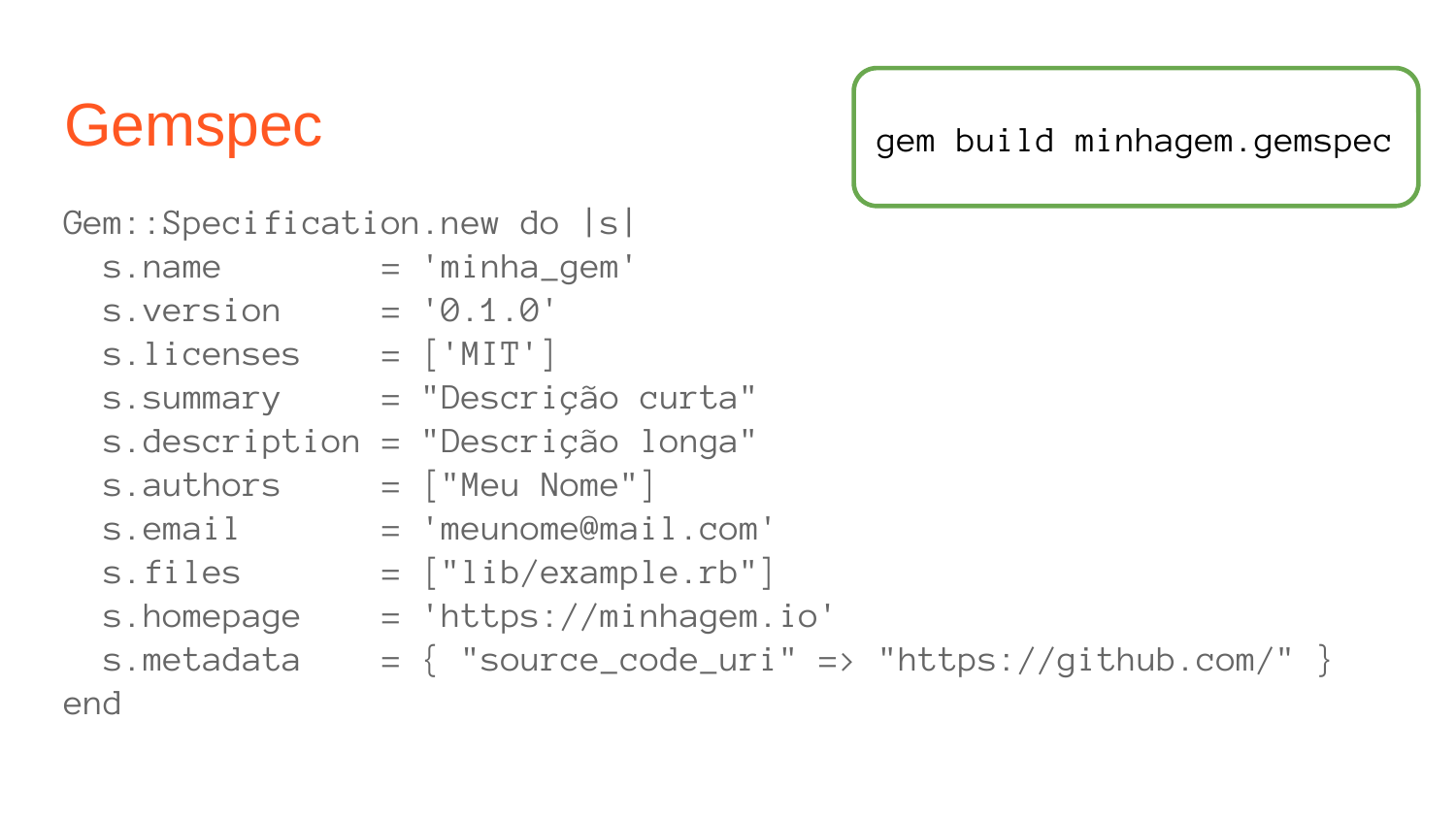

gem build minhagem.gemspec
# Gemspec
Gem::Specification.new do |s|
  s.name        = 'minha_gem'
  s.version     = '0.1.0'
  s.licenses    = ['MIT']
  s.summary     = "Descrição curta"
  s.description = "Descrição longa"
  s.authors     = ["Meu Nome"]
  s.email       = 'meunome@mail.com'
  s.files       = ["lib/example.rb"]
  s.homepage    = 'https://minhagem.io'
  s.metadata    = { "source_code_uri" => "https://github.com/" }
end